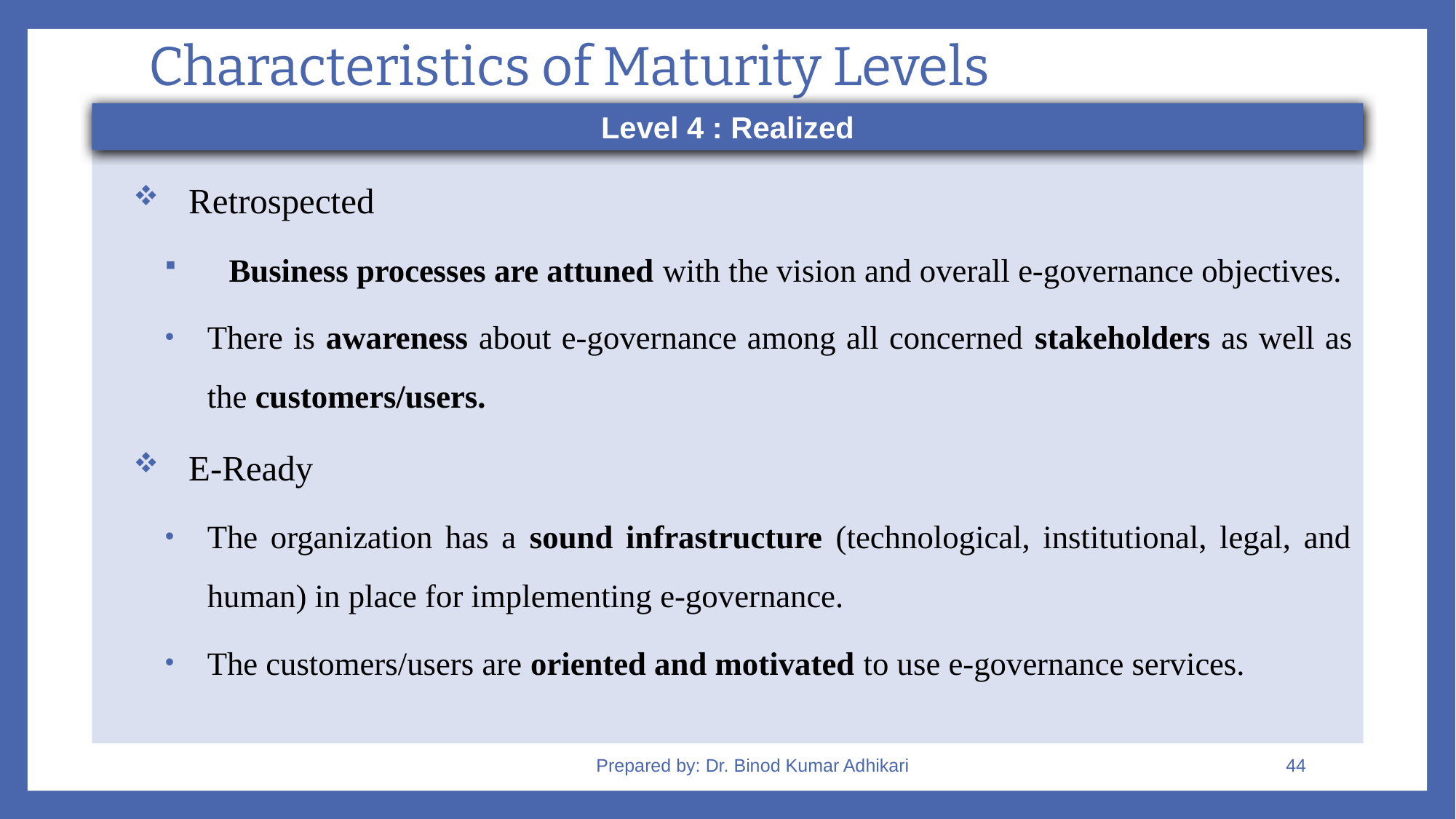

# Characteristics of Maturity Levels
Level 4 : Realized
Retrospected
 Business processes are attuned with the vision and overall e-governance objectives.
There is awareness about e-governance among all concerned stakeholders as well as the customers/users.
E-Ready
The organization has a sound infrastructure (technological, institutional, legal, and human) in place for implementing e-governance.
The customers/users are oriented and motivated to use e-governance services.

Prepared by: Dr. Binod Kumar Adhikari
44